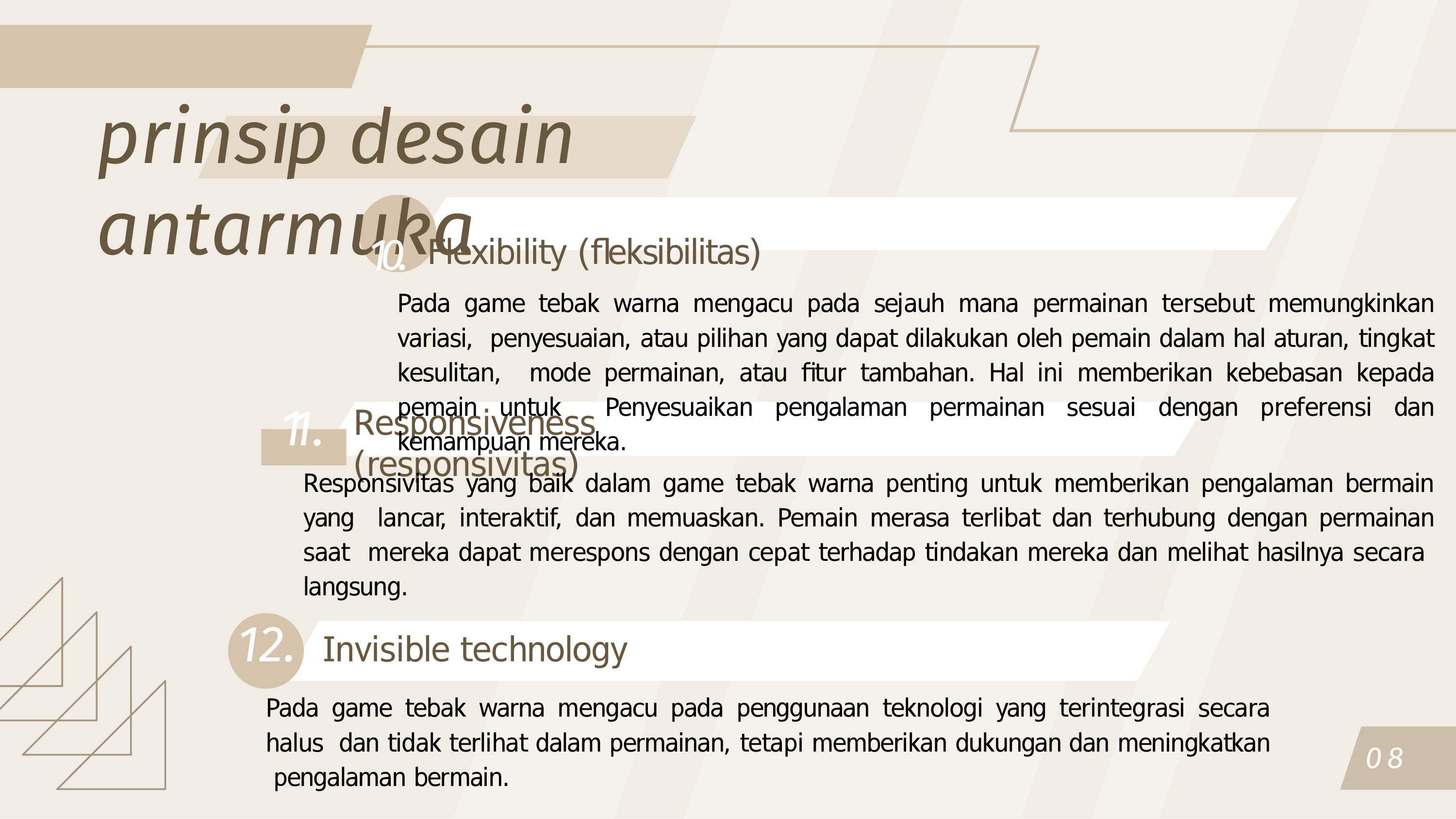

# prinsip desain antarmuka
10. Flexibility (fleksibilitas)
Pada game tebak warna mengacu pada sejauh mana permainan tersebut memungkinkan variasi,  penyesuaian, atau pilihan yang dapat dilakukan oleh pemain dalam hal aturan, tingkat kesulitan,  mode permainan, atau fitur tambahan. Hal ini memberikan kebebasan kepada pemain untuk  Penyesuaikan pengalaman permainan sesuai dengan preferensi dan kemampuan mereka.
11.
Responsiveness (responsivitas)
Responsivitas yang baik dalam game tebak warna penting untuk memberikan pengalaman bermain yang  lancar, interaktif, dan memuaskan. Pemain merasa terlibat dan terhubung dengan permainan saat  mereka dapat merespons dengan cepat terhadap tindakan mereka dan melihat hasilnya secara  langsung.
12.	Invisible technology

Pada game tebak warna mengacu pada penggunaan teknologi yang terintegrasi secara halus  dan tidak terlihat dalam permainan, tetapi memberikan dukungan dan meningkatkan  pengalaman bermain.
08